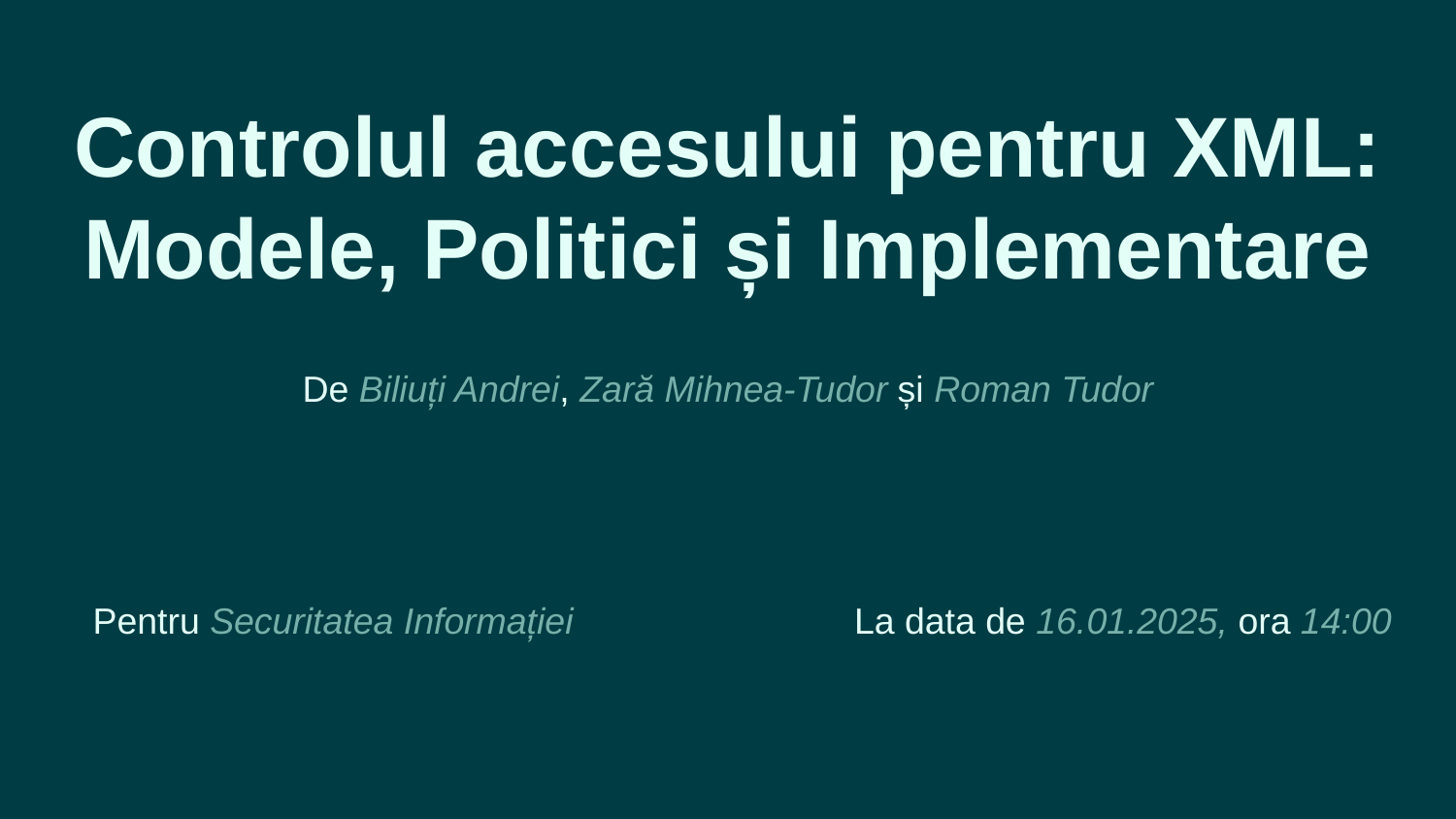

Controlul accesului pentru XML: Modele, Politici și Implementare
De Biliuți Andrei, Zară Mihnea-Tudor și Roman Tudor
Pentru Securitatea Informației
La data de 16.01.2025, ora 14:00